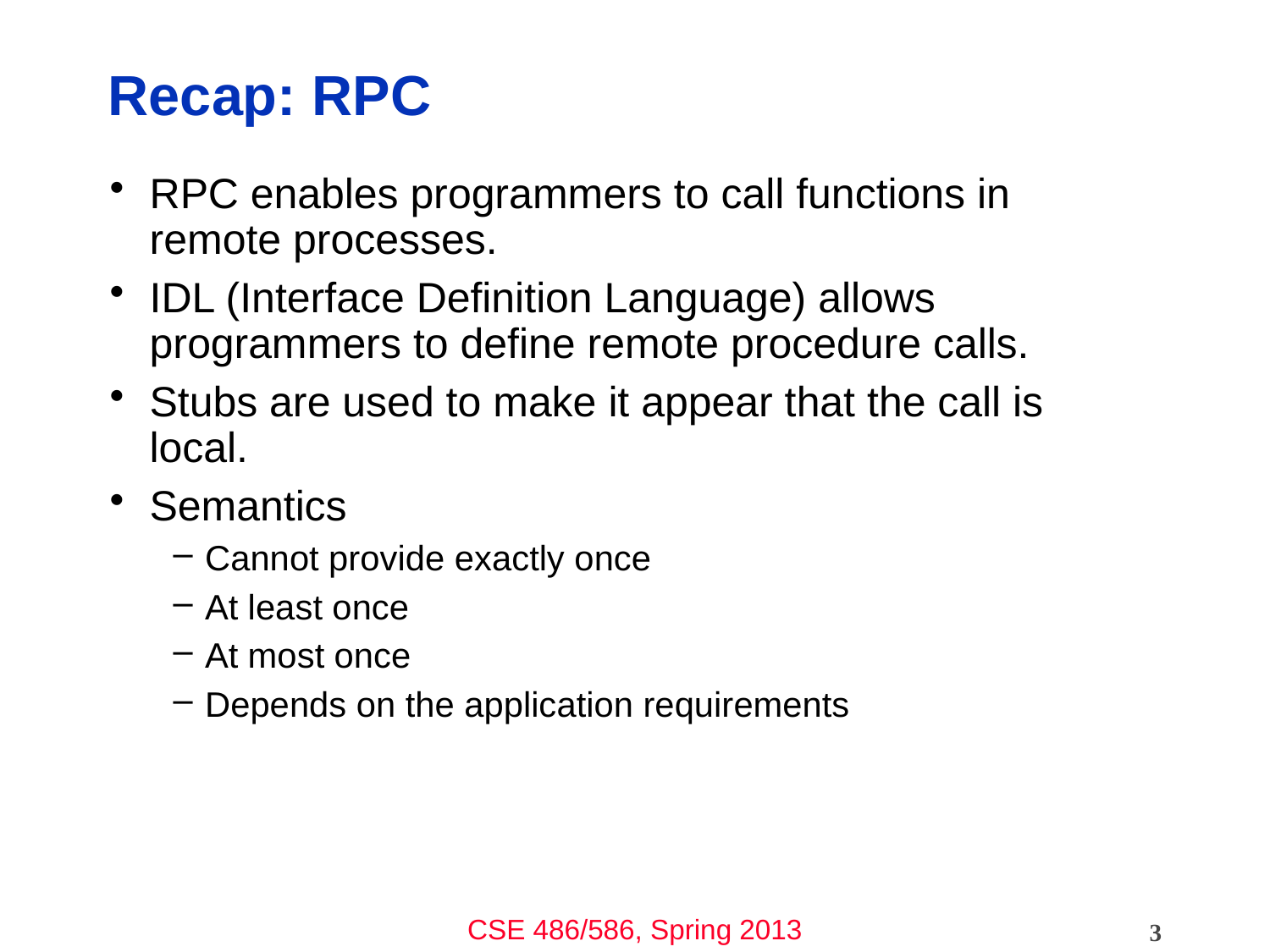

# Recap: RPC
RPC enables programmers to call functions in remote processes.
IDL (Interface Definition Language) allows programmers to define remote procedure calls.
Stubs are used to make it appear that the call is local.
Semantics
Cannot provide exactly once
At least once
At most once
Depends on the application requirements

3